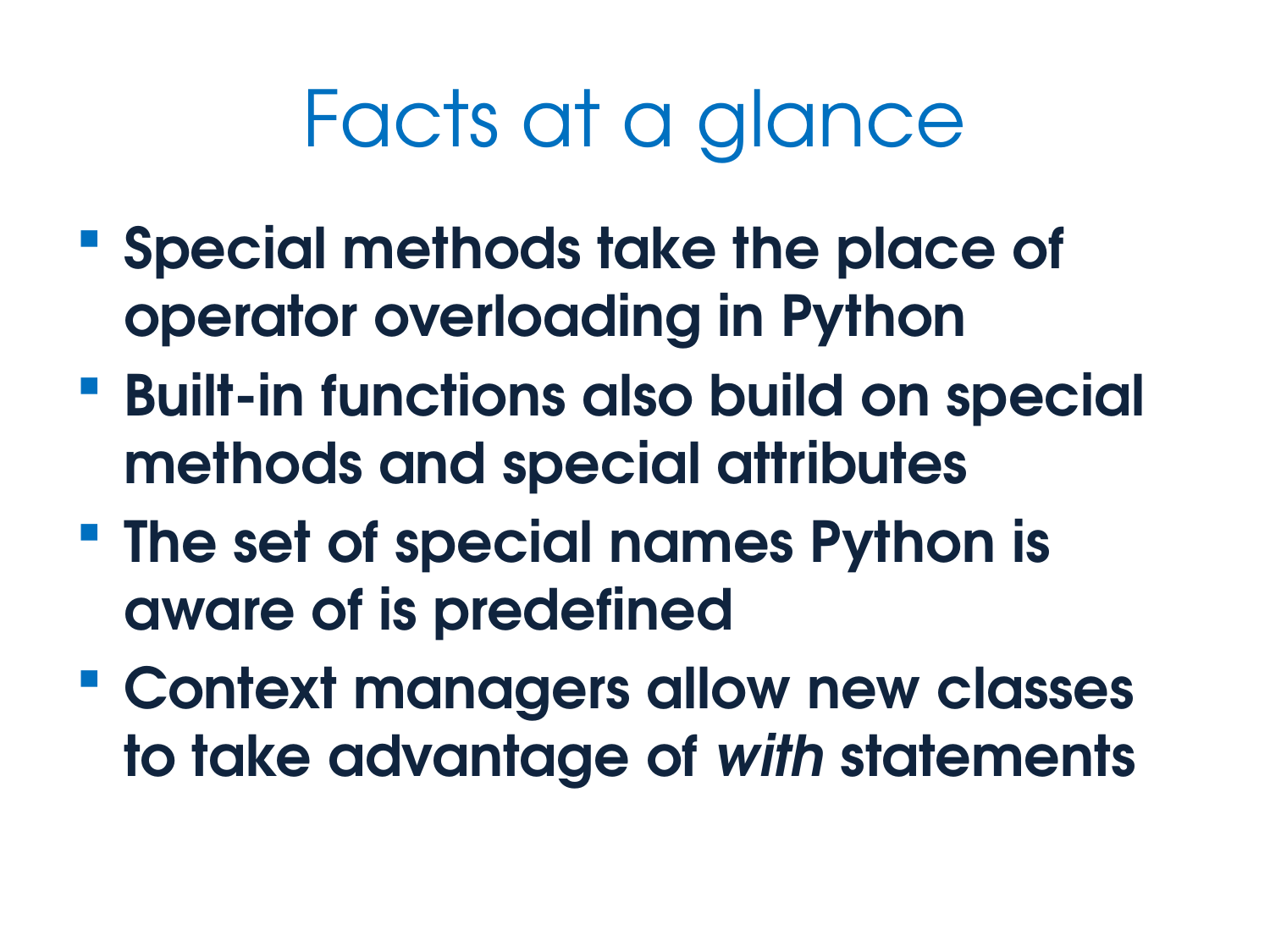

# Facts at a glance
Special methods take the place of operator overloading in Python
Built-in functions also build on special methods and special attributes
The set of special names Python is aware of is predefined
Context managers allow new classes to take advantage of with statements